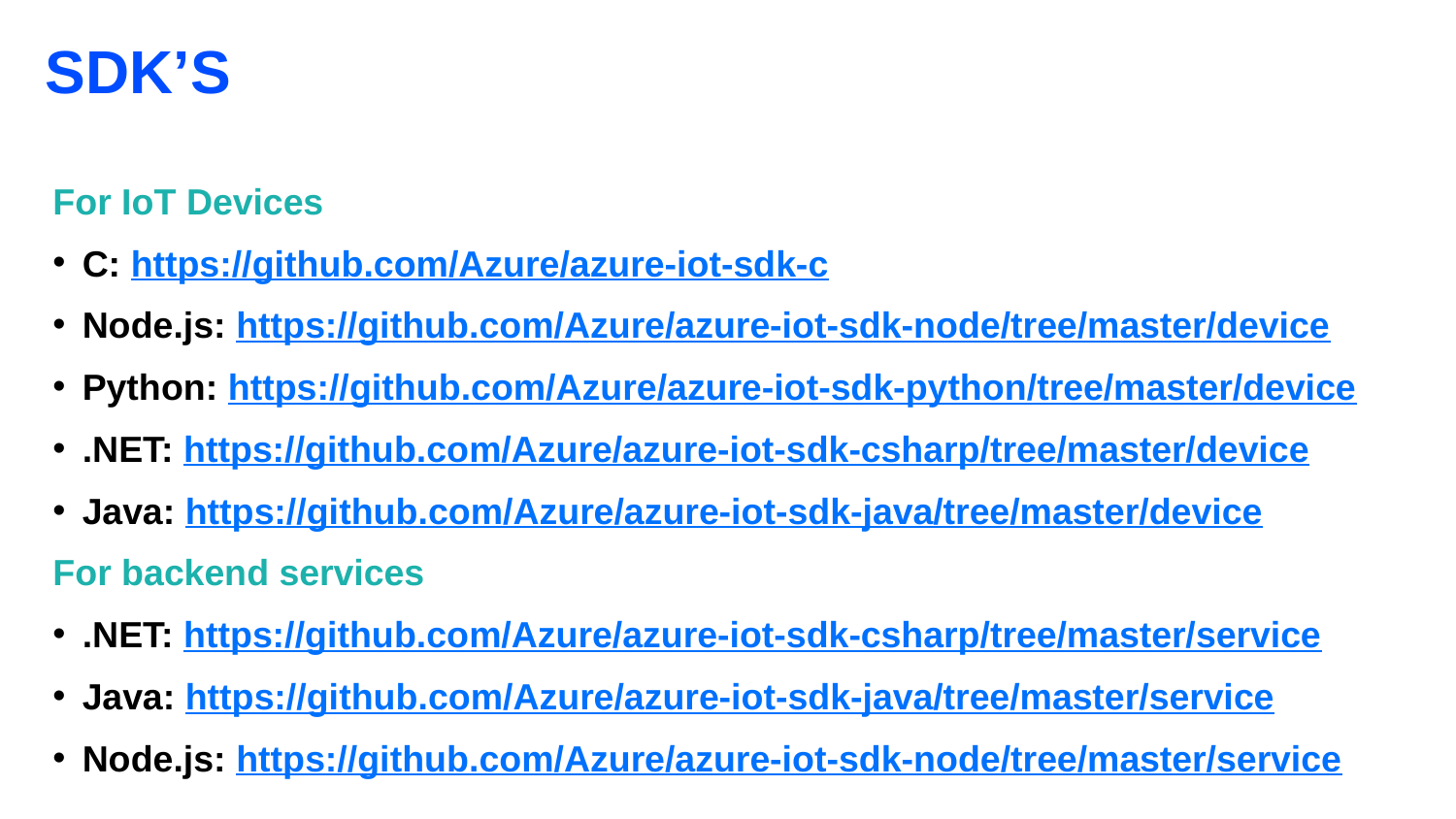

# SDK’s
For IoT Devices
C: https://github.com/Azure/azure-iot-sdk-c
Node.js: https://github.com/Azure/azure-iot-sdk-node/tree/master/device
Python: https://github.com/Azure/azure-iot-sdk-python/tree/master/device
.NET: https://github.com/Azure/azure-iot-sdk-csharp/tree/master/device
Java: https://github.com/Azure/azure-iot-sdk-java/tree/master/device
For backend services
.NET: https://github.com/Azure/azure-iot-sdk-csharp/tree/master/service
Java: https://github.com/Azure/azure-iot-sdk-java/tree/master/service
Node.js: https://github.com/Azure/azure-iot-sdk-node/tree/master/service